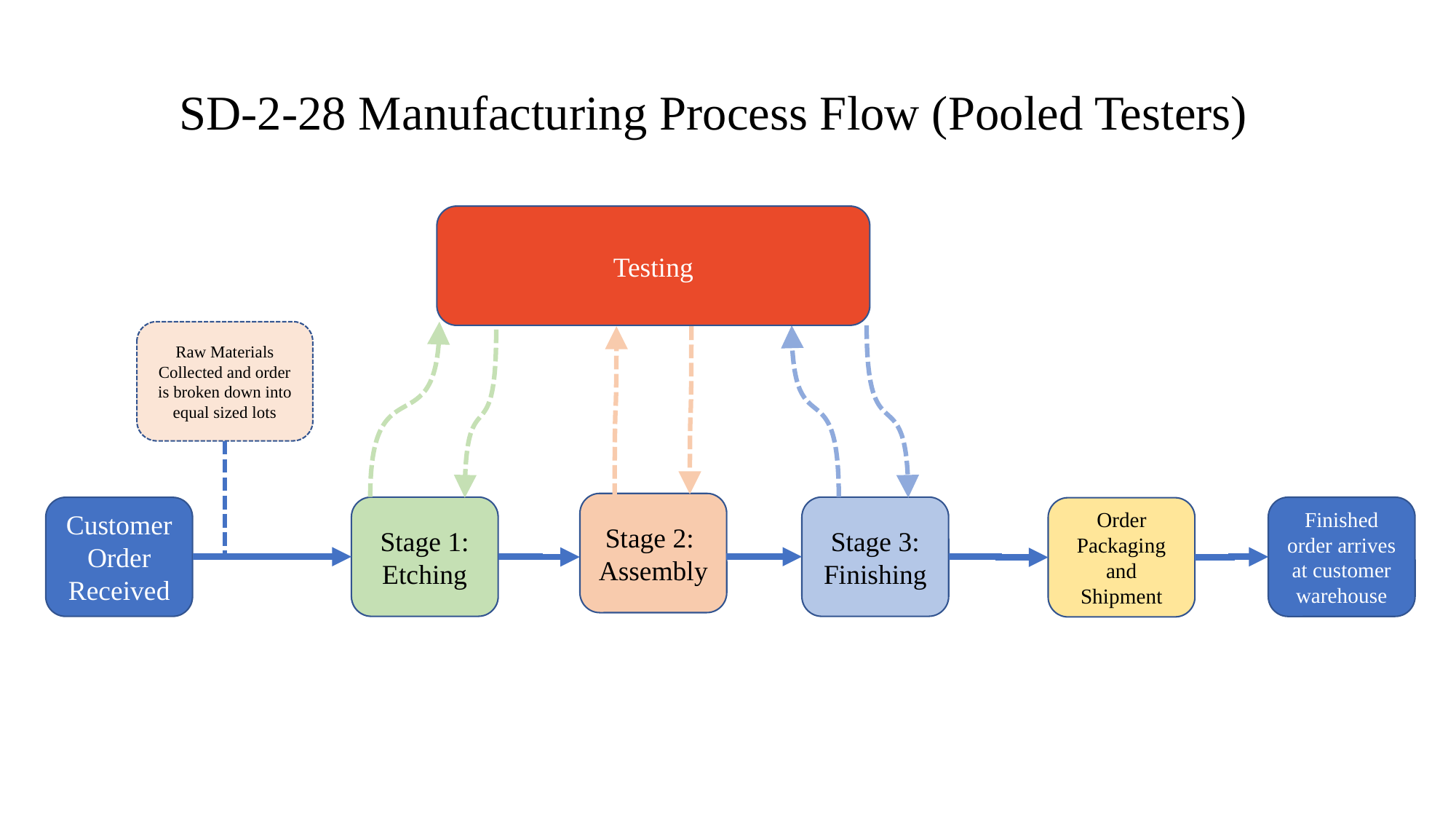

# SD-2-28 Manufacturing Process Flow (Pooled Testers)
Testing
Raw Materials Collected and order is broken down into equal sized lots
Stage 2:
Assembly
Stage 1: Etching
Stage 3: Finishing
Finished order arrives at customer warehouse
Customer Order Received
Order Packaging and Shipment